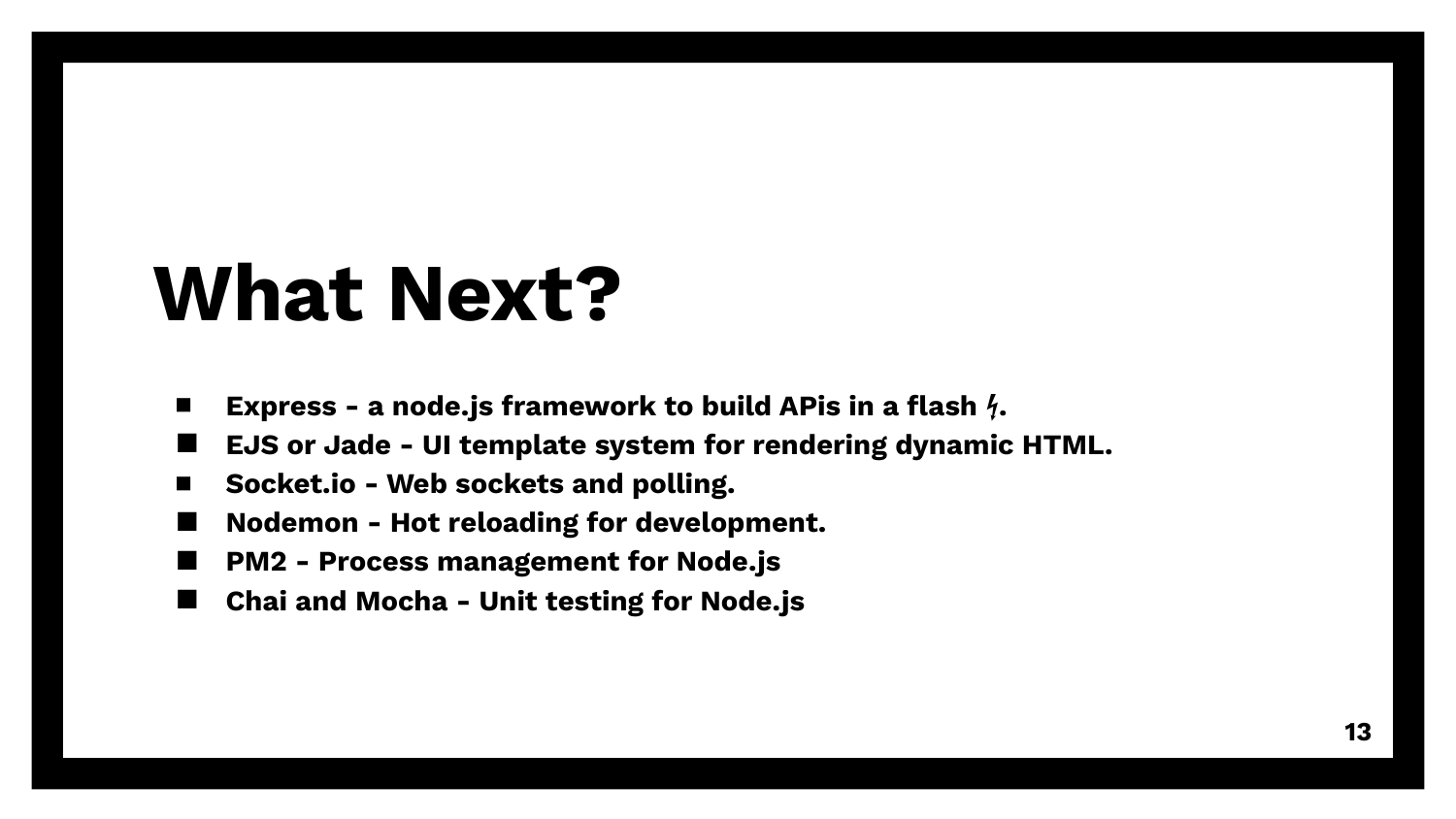

# What Next?
Express - a node.js framework to build APis in a flash ⚡.
EJS or Jade - UI template system for rendering dynamic HTML.
Socket.io - Web sockets and polling.
Nodemon - Hot reloading for development.
PM2 - Process management for Node.js
Chai and Mocha - Unit testing for Node.js

13